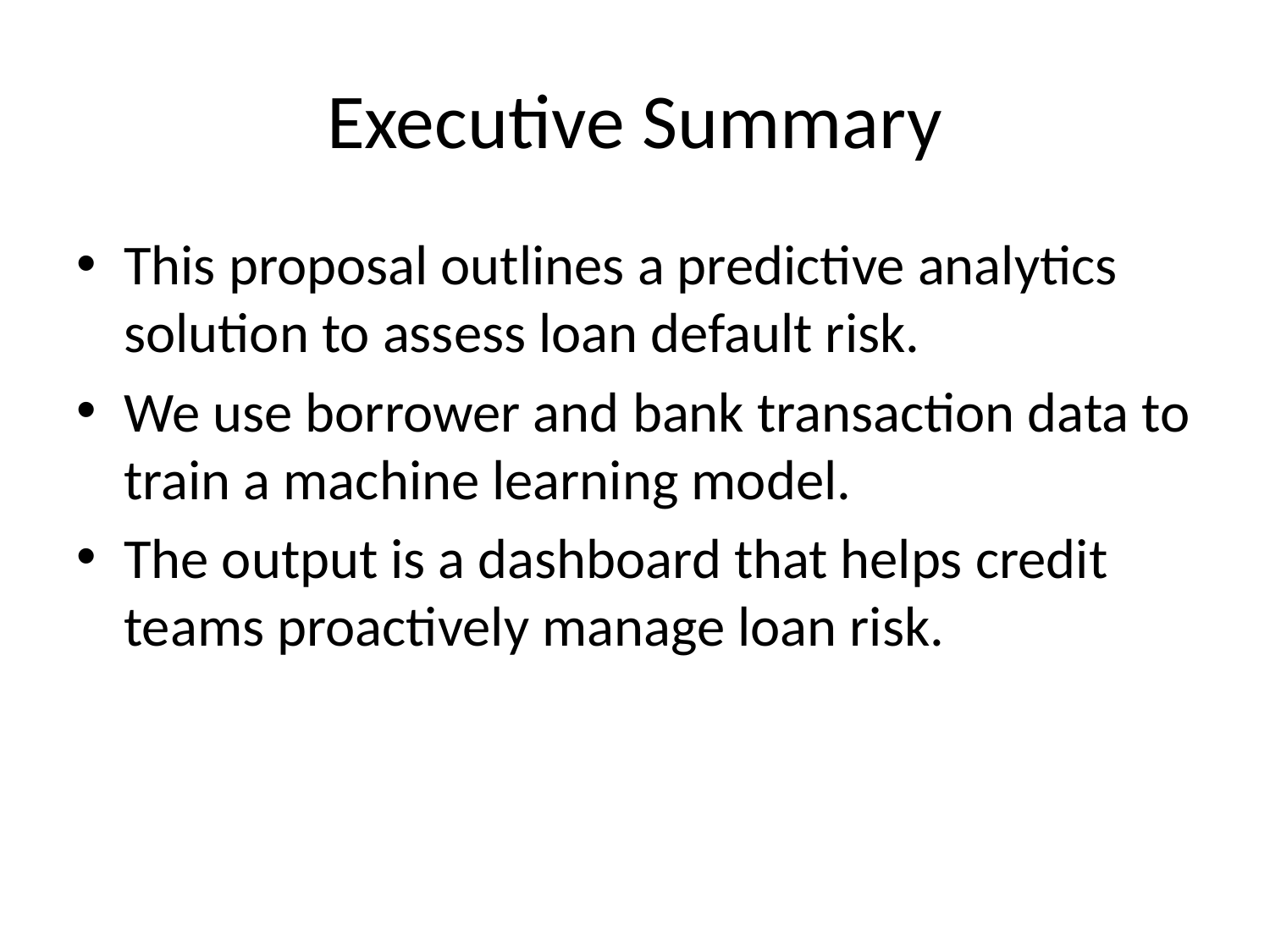

# Executive Summary
This proposal outlines a predictive analytics solution to assess loan default risk.
We use borrower and bank transaction data to train a machine learning model.
The output is a dashboard that helps credit teams proactively manage loan risk.